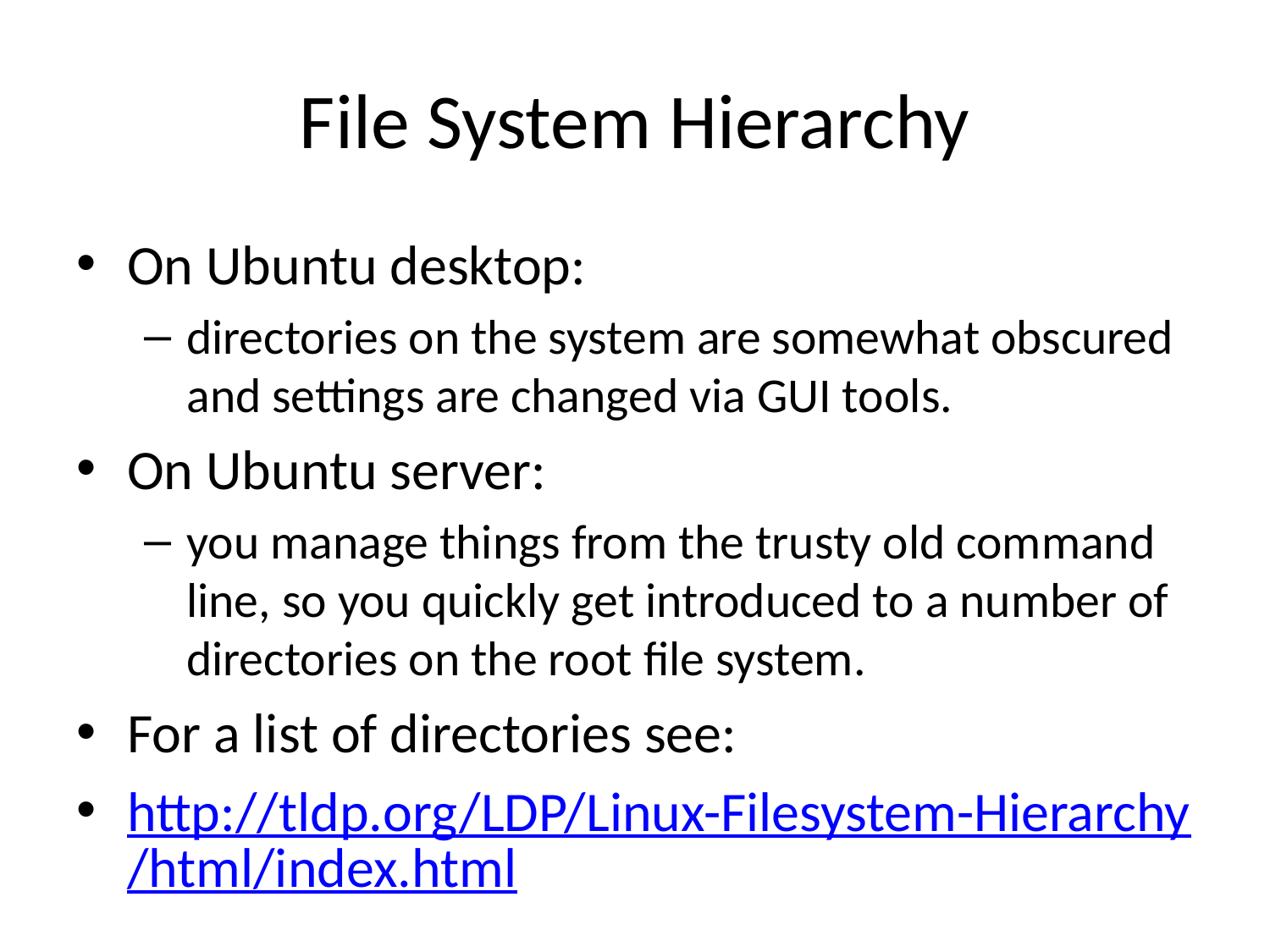

# File System Hierarchy
On Ubuntu desktop:
directories on the system are somewhat obscured and settings are changed via GUI tools.
On Ubuntu server:
you manage things from the trusty old command line, so you quickly get introduced to a number of directories on the root file system.
For a list of directories see:
http://tldp.org/LDP/Linux-Filesystem-Hierarchy/html/index.html